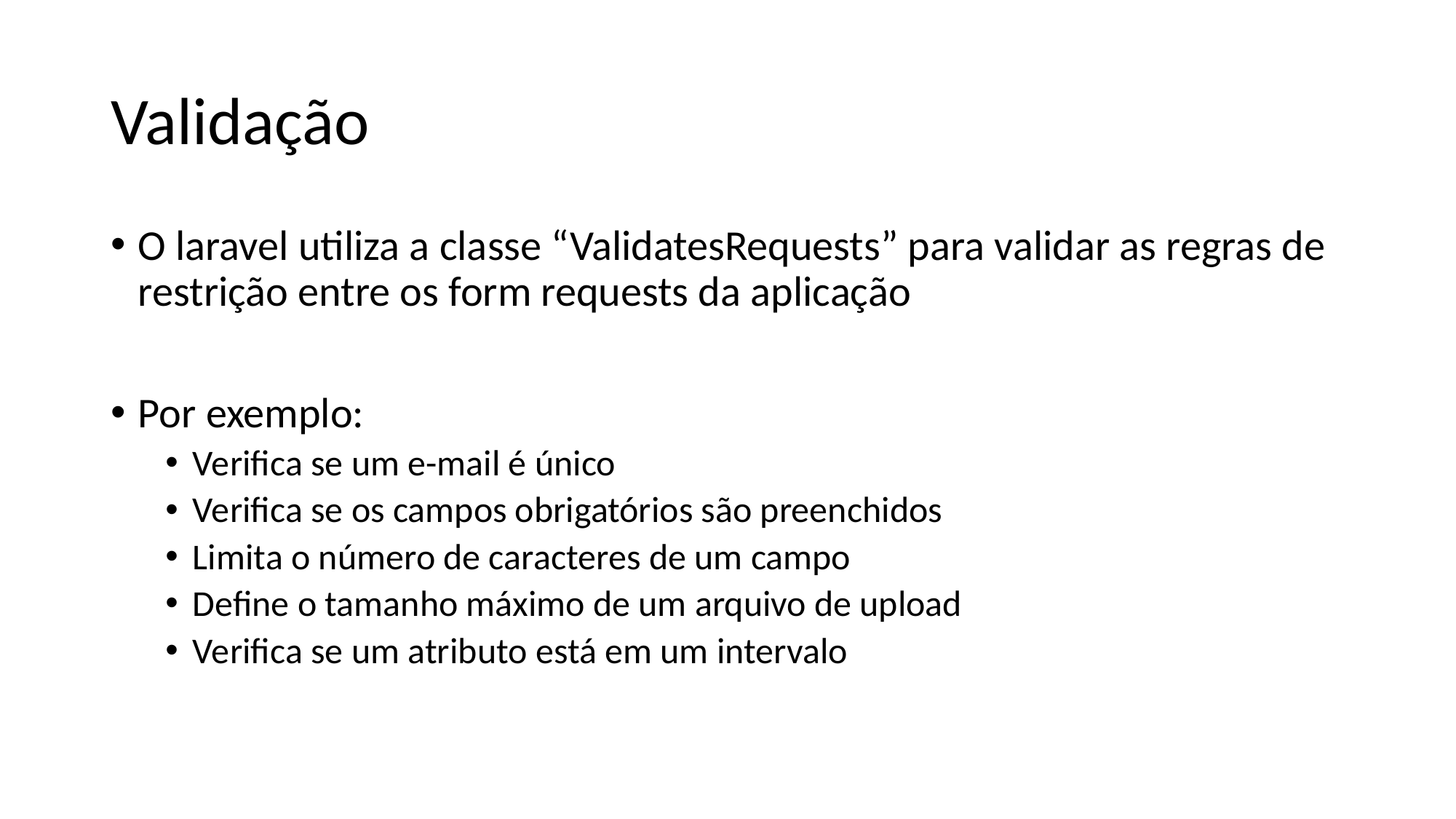

# Validação
O laravel utiliza a classe “ValidatesRequests” para validar as regras de restrição entre os form requests da aplicação

Por exemplo:
Verifica se um e-mail é único
Verifica se os campos obrigatórios são preenchidos
Limita o número de caracteres de um campo
Define o tamanho máximo de um arquivo de upload
Verifica se um atributo está em um intervalo